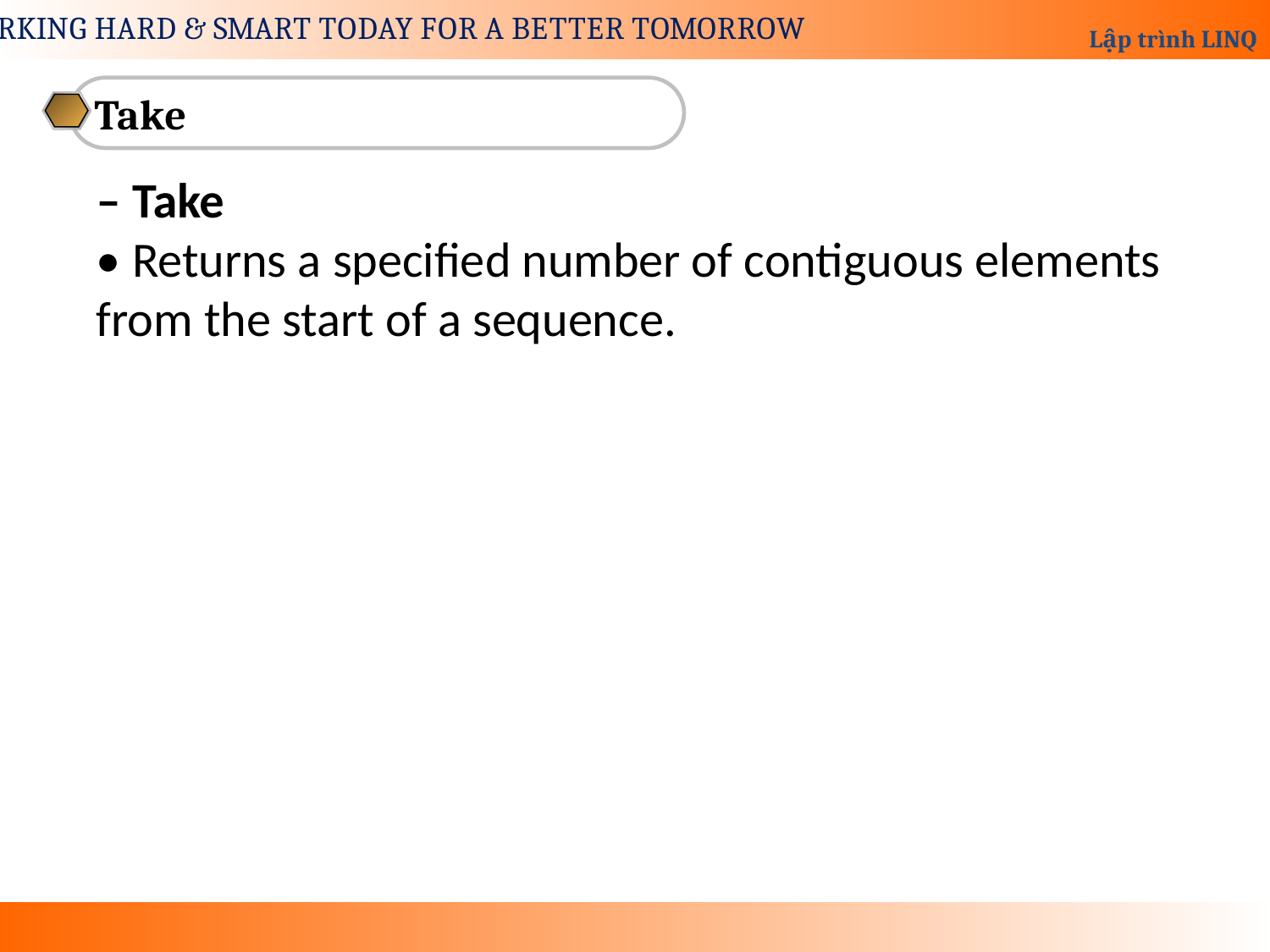

Take

– Take
• Returns a specified number of contiguous elements from the start of a sequence.